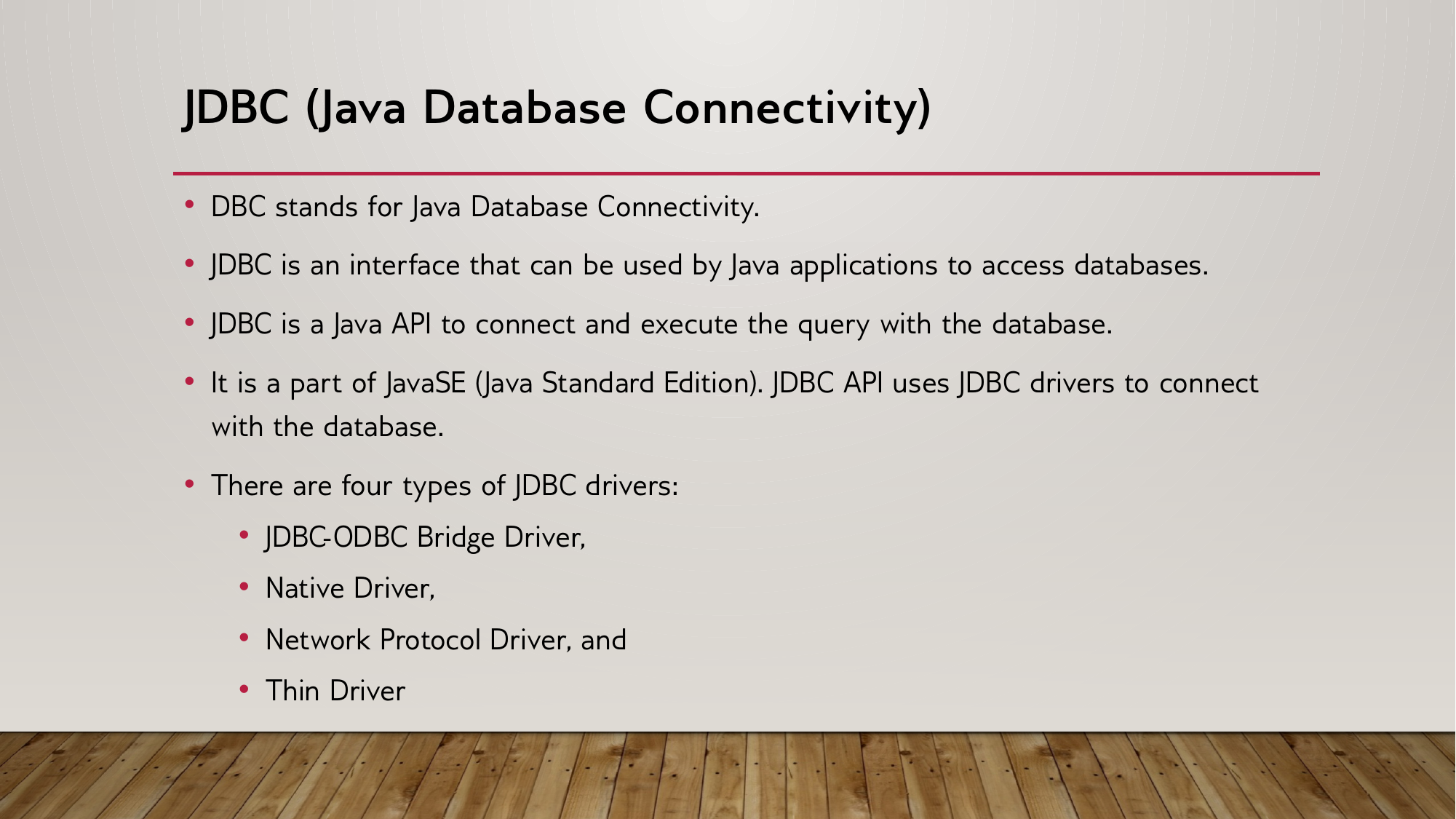

# JDBC (Java Database Connectivity)
DBC stands for Java Database Connectivity.
JDBC is an interface that can be used by Java applications to access databases.
JDBC is a Java API to connect and execute the query with the database.
It is a part of JavaSE (Java Standard Edition). JDBC API uses JDBC drivers to connect with the database.
There are four types of JDBC drivers:
JDBC-ODBC Bridge Driver,
Native Driver,
Network Protocol Driver, and
Thin Driver